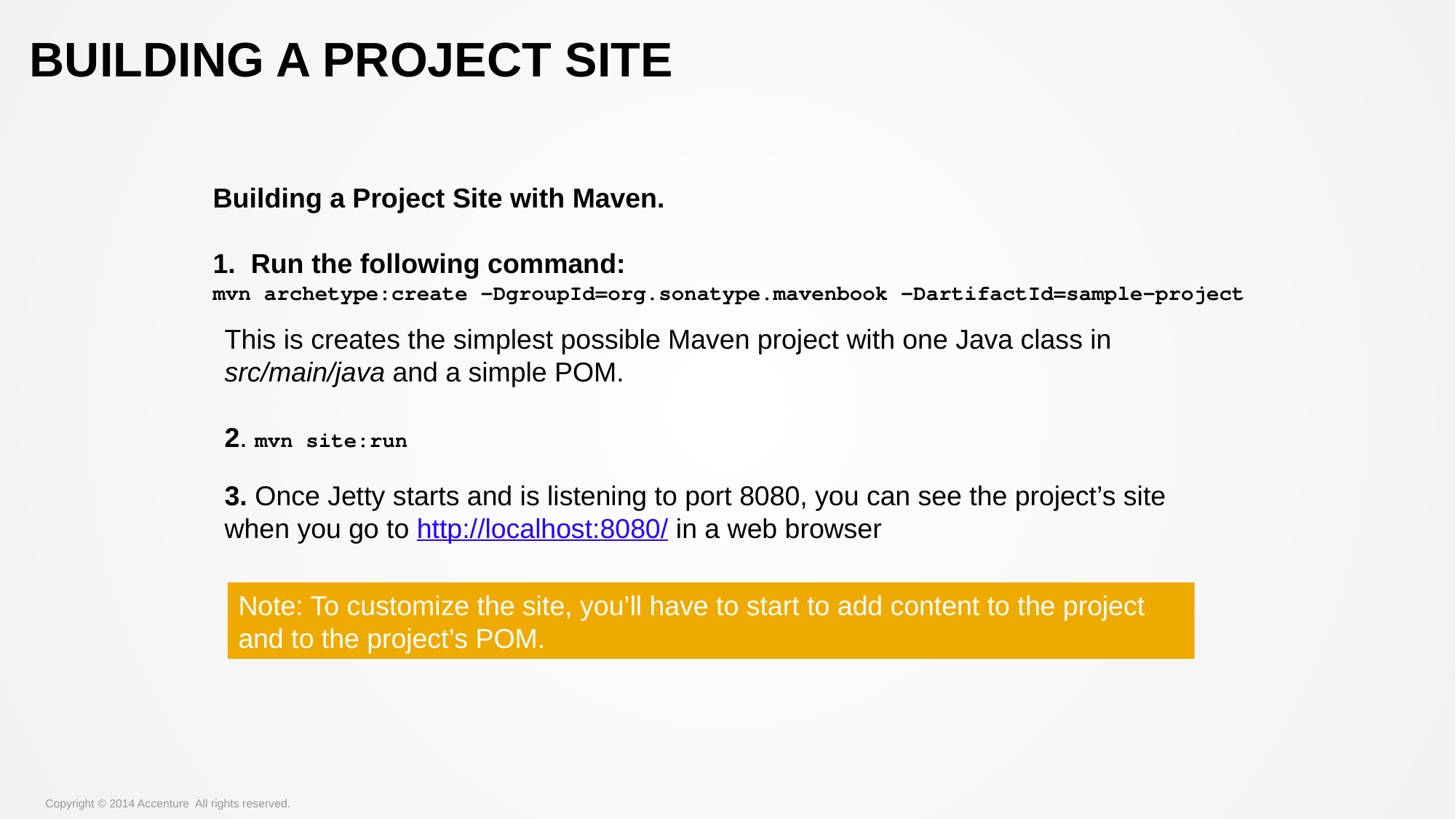

Building a Project Site
 .
Building a Project Site with Maven.

1.  Run the following command:
mvn archetype:create -DgroupId=org.sonatype.mavenbook -DartifactId=sample-project
This is creates the simplest possible Maven project with one Java class in src/main/java and a simple POM.

2. mvn site:run

3. Once Jetty starts and is listening to port 8080, you can see the project’s site when you go to http://localhost:8080/ in a web browser
Note: To customize the site, you’ll have to start to add content to the project and to the project’s POM.
Copyright © 2014 Accenture  All rights reserved.